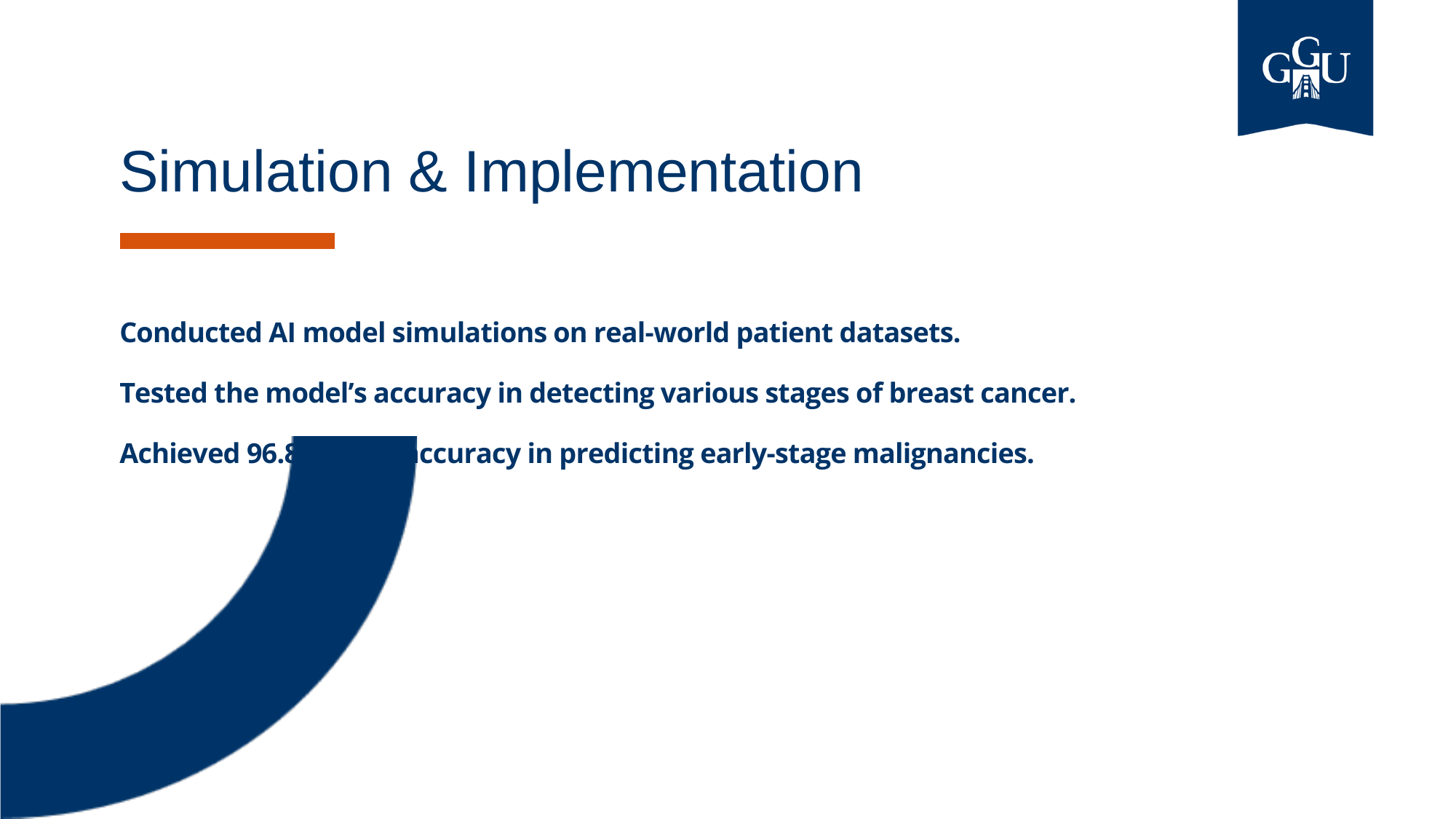

Simulation & Implementation

Conducted AI model simulations on real-world patient datasets.

Tested the model’s accuracy in detecting various stages of breast cancer.

Achieved 96.87% test accuracy in predicting early-stage malignancies.